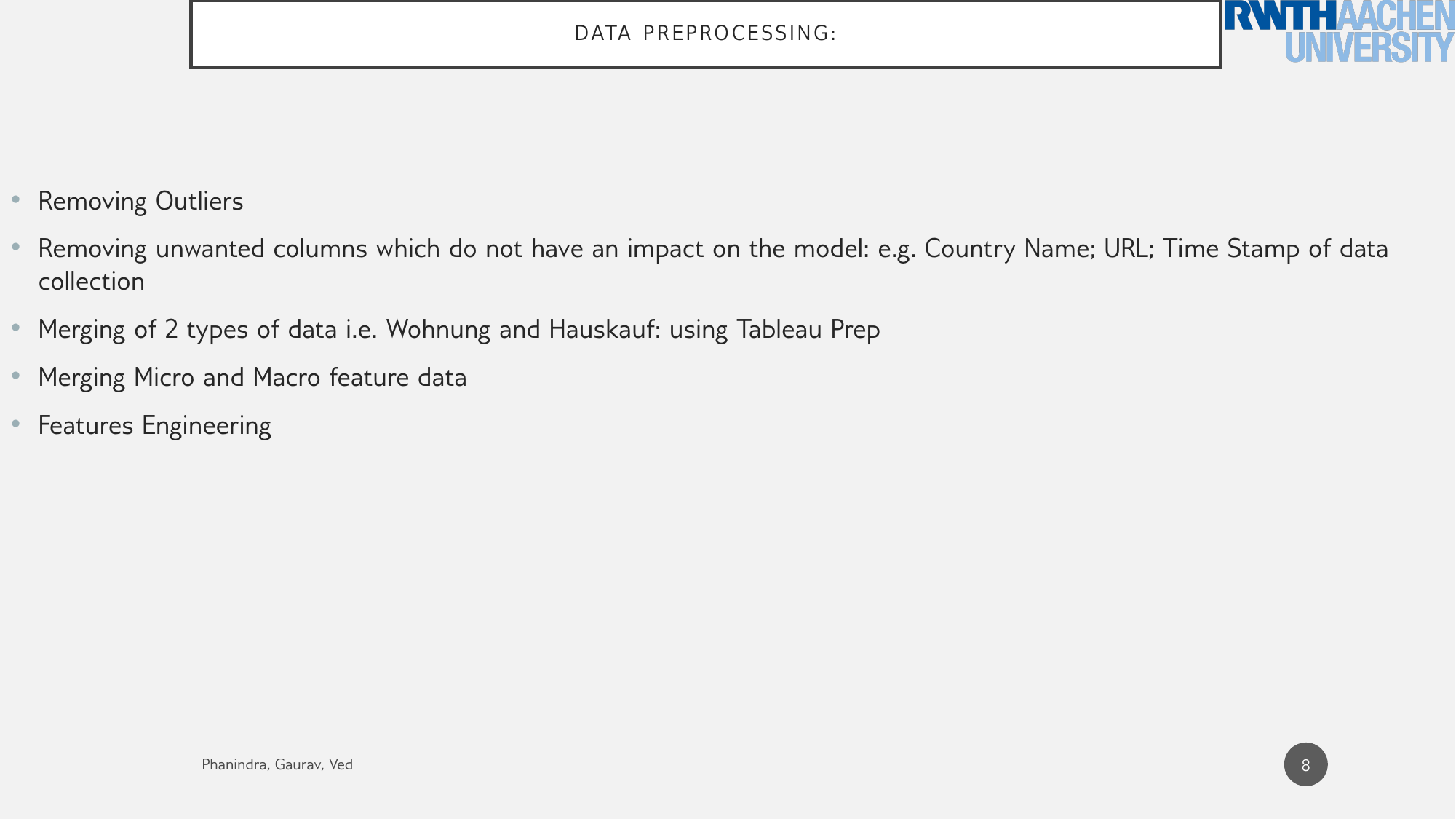

# Data Preprocessing:
Removing Outliers
Removing unwanted columns which do not have an impact on the model: e.g. Country Name; URL; Time Stamp of data collection
Merging of 2 types of data i.e. Wohnung and Hauskauf: using Tableau Prep
Merging Micro and Macro feature data
Features Engineering

8
Phanindra, Gaurav, Ved